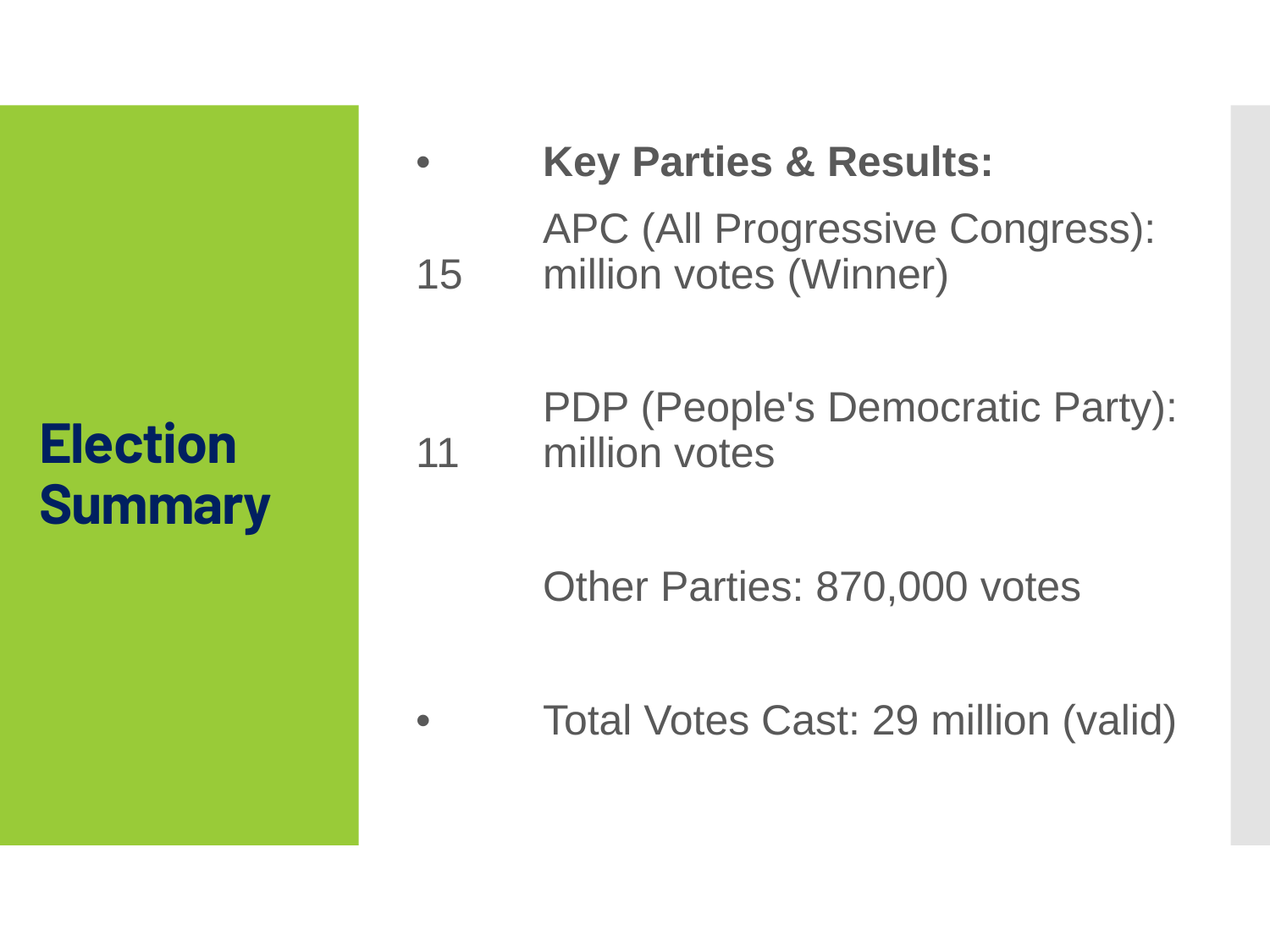

•	Key Parties & Results:
	APC (All Progressive Congress): 15 	million votes (Winner)

	PDP (People's Democratic Party): 11 	million votes

	Other Parties: 870,000 votes

•	Total Votes Cast: 29 million (valid)

# Election Summary